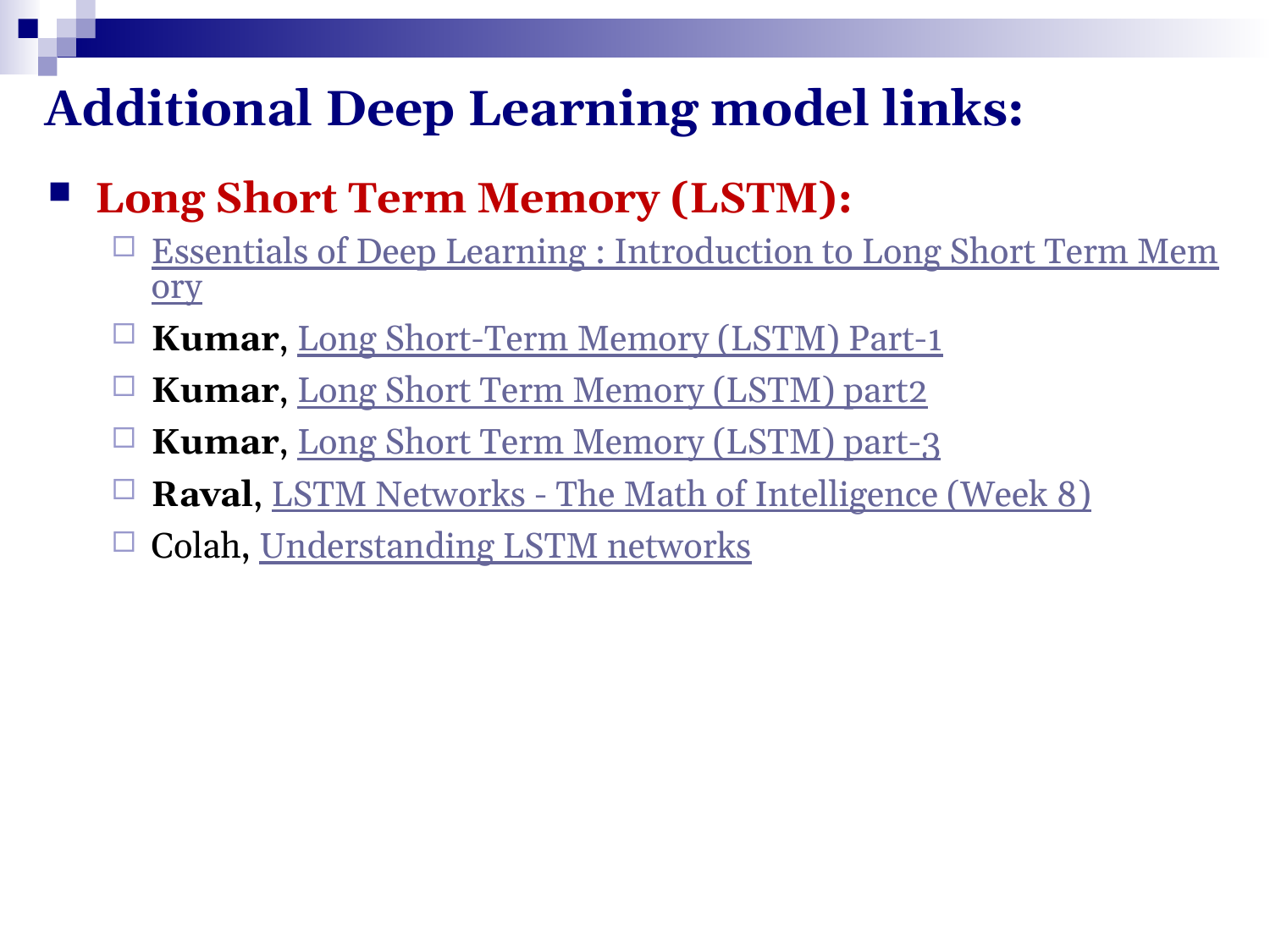

# Additional Deep Learning model links:
Long Short Term Memory (LSTM):
Essentials of Deep Learning : Introduction to Long Short Term Memory
Kumar, Long Short-Term Memory (LSTM) Part-1
Kumar, Long Short Term Memory (LSTM) part2
Kumar, Long Short Term Memory (LSTM) part-3
Raval, LSTM Networks - The Math of Intelligence (Week 8)
Colah, Understanding LSTM networks